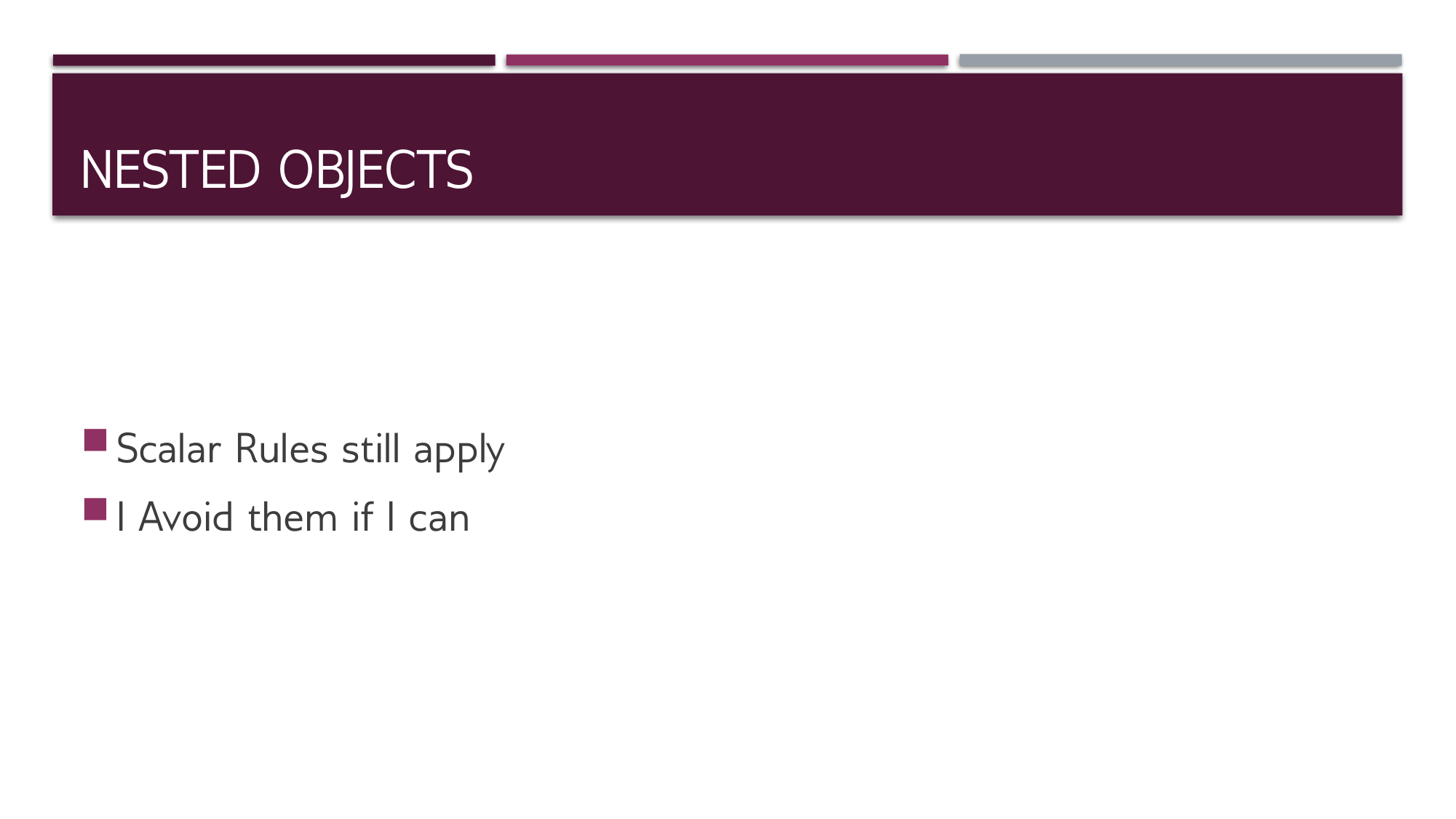

# Nested objects
Scalar Rules still apply
I Avoid them if I can